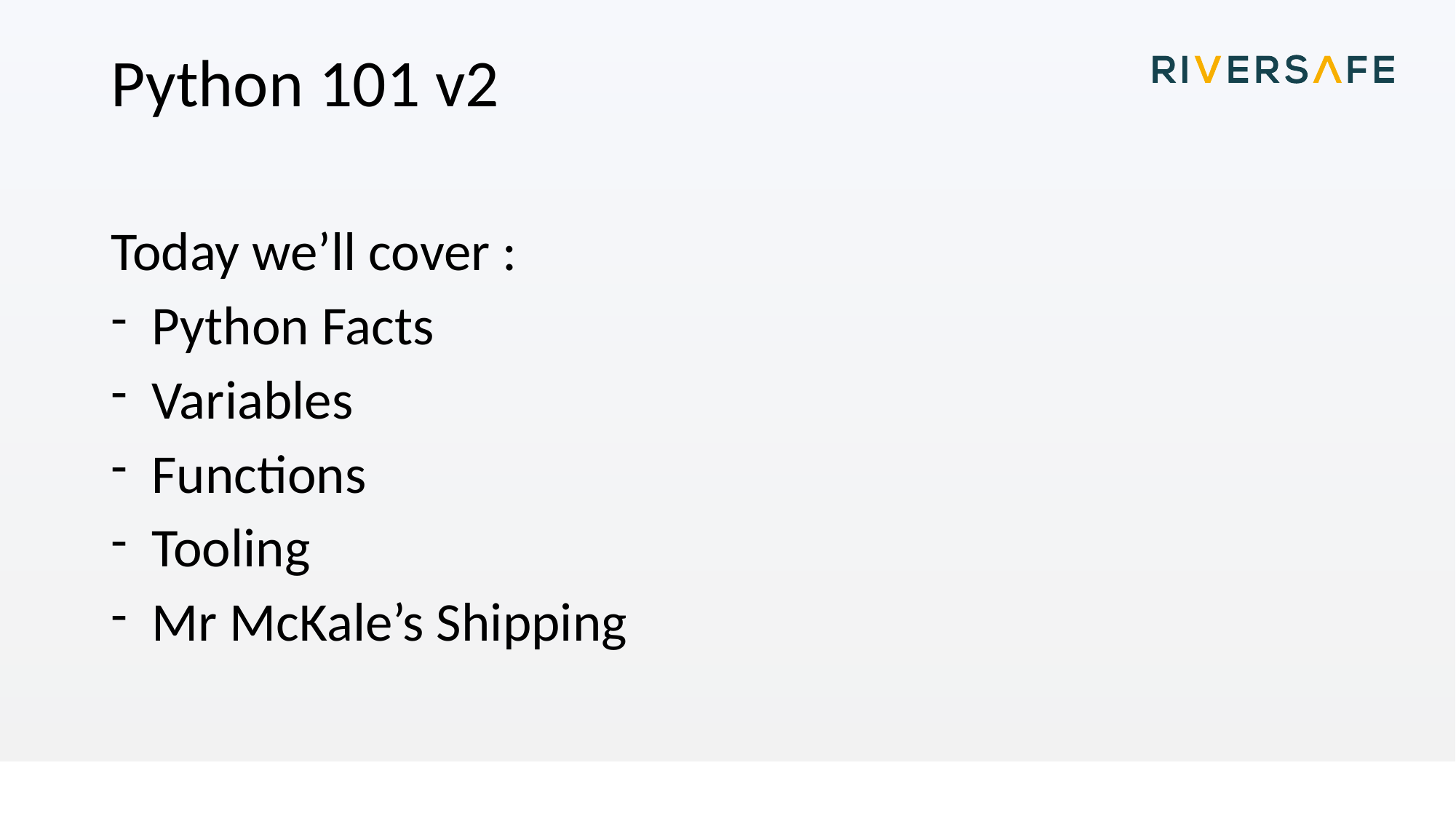

# Python 101 v2
Today we’ll cover :
Python Facts
Variables
Functions
Tooling
Mr McKale’s Shipping